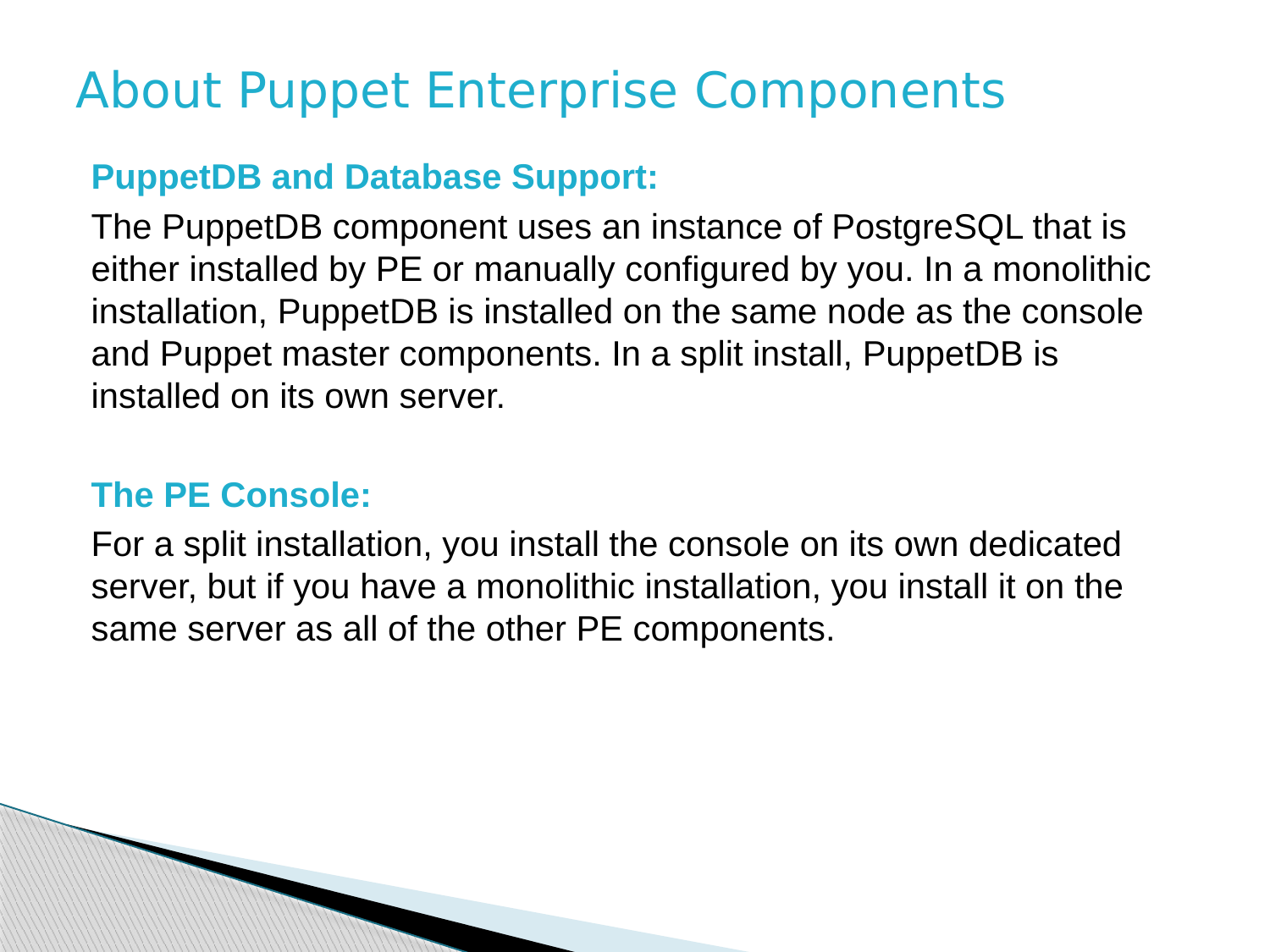

# About Puppet Enterprise Components
PuppetDB and Database Support:
The PuppetDB component uses an instance of PostgreSQL that is either installed by PE or manually configured by you. In a monolithic installation, PuppetDB is installed on the same node as the console and Puppet master components. In a split install, PuppetDB is installed on its own server.

The PE Console:
For a split installation, you install the console on its own dedicated server, but if you have a monolithic installation, you install it on the same server as all of the other PE components.